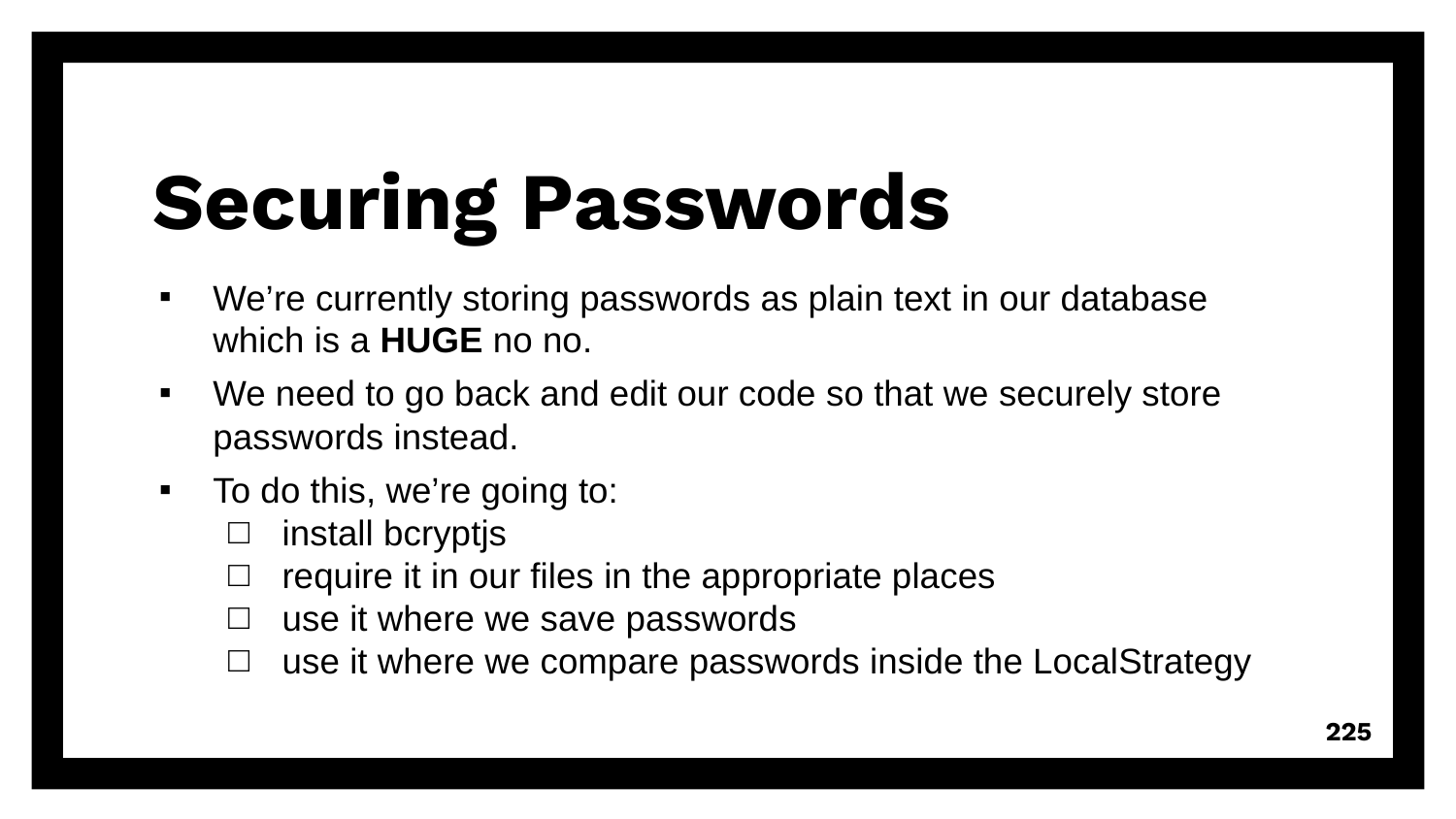

# Securing Passwords
We’re currently storing passwords as plain text in our database which is a HUGE no no.
We need to go back and edit our code so that we securely store passwords instead.
To do this, we’re going to:
install bcryptjs
require it in our files in the appropriate places
use it where we save passwords
use it where we compare passwords inside the LocalStrategy
225